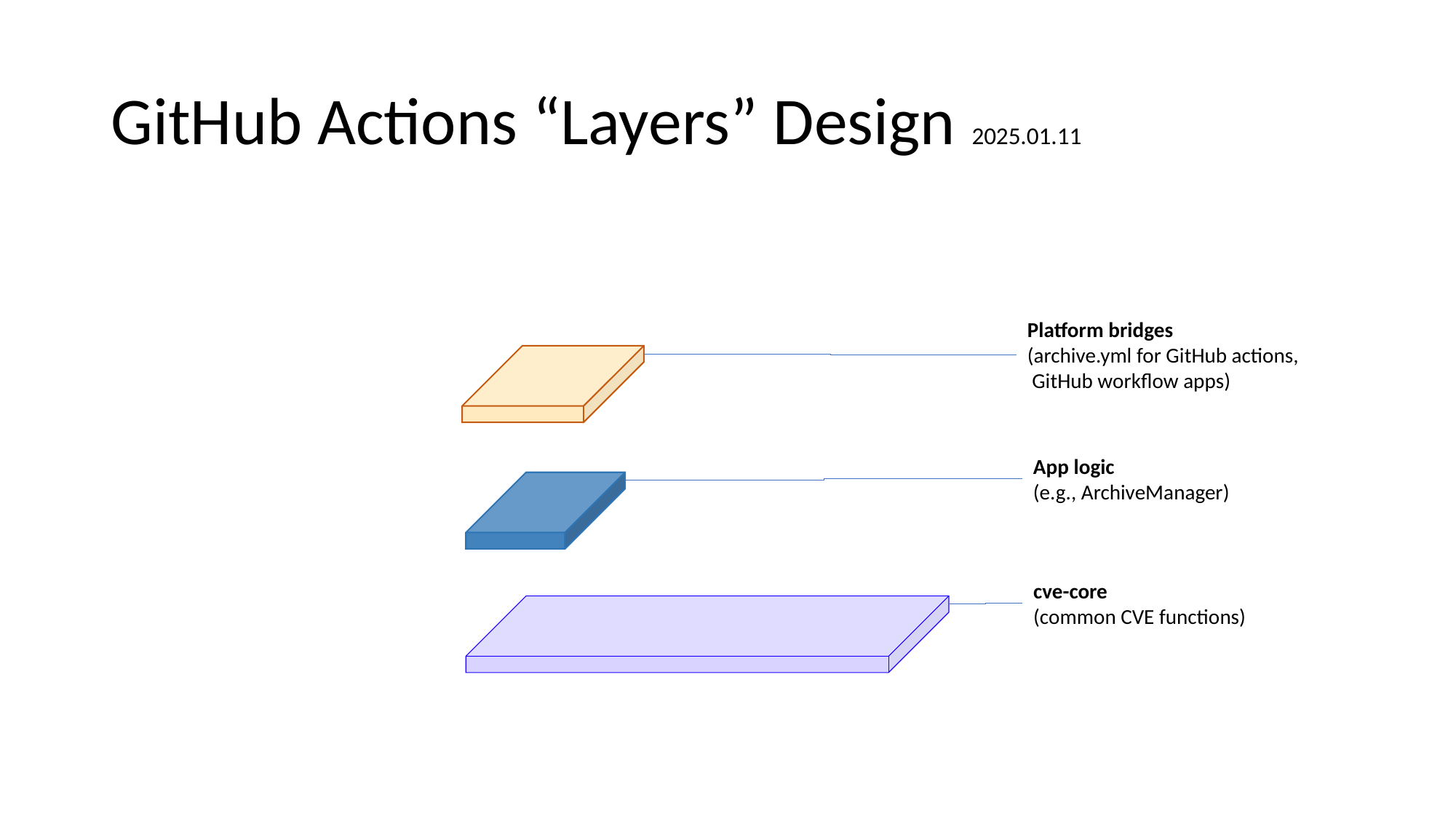

# GitHub Actions “Layers” Design 2025.01.11
Platform bridges
(archive.yml for GitHub actions,
 GitHub workflow apps)

App logic
(e.g., ArchiveManager)

cve-core
(common CVE functions)